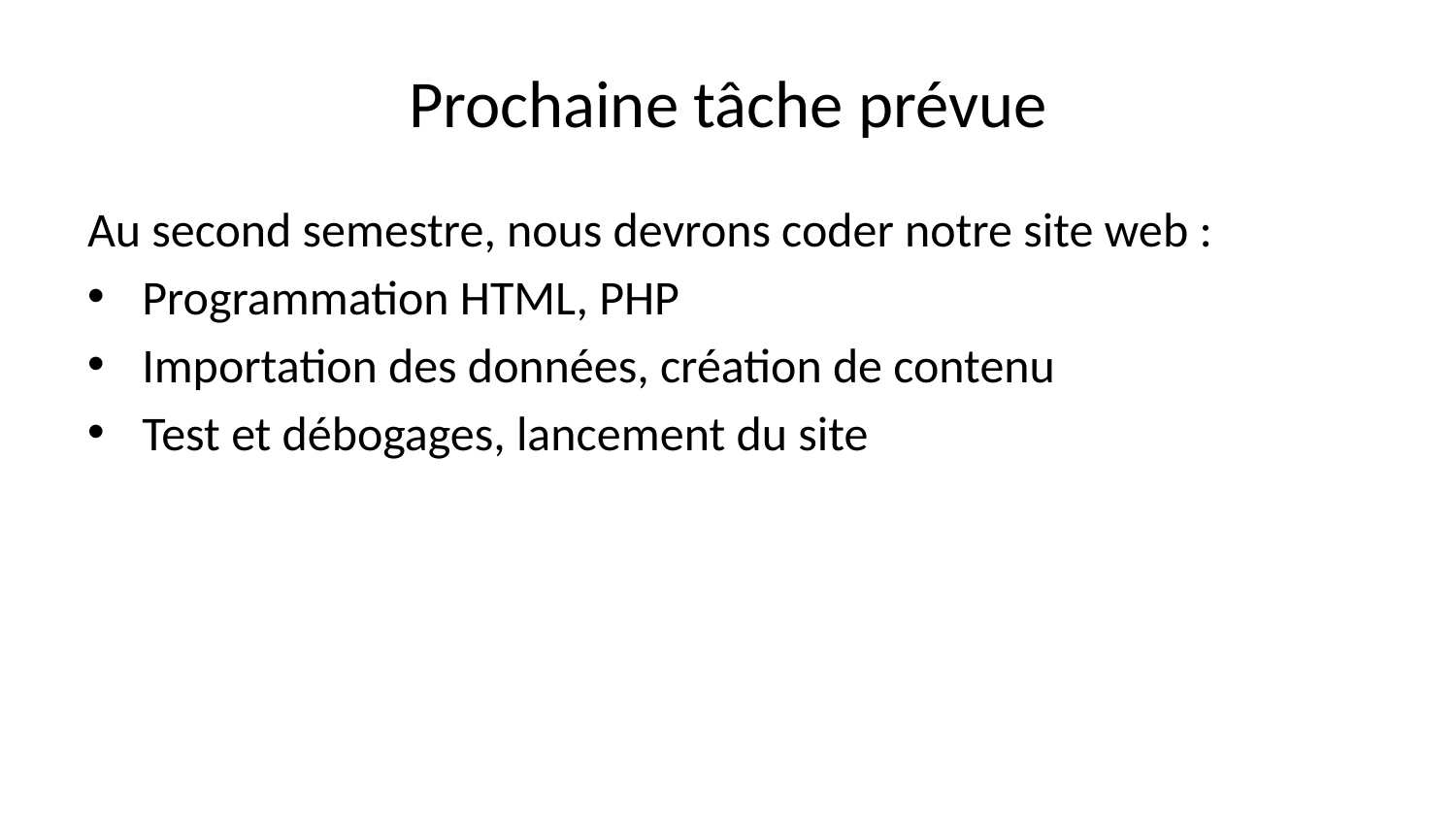

# Prochaine tâche prévue
Au second semestre, nous devrons coder notre site web :
Programmation HTML, PHP
Importation des données, création de contenu
Test et débogages, lancement du site